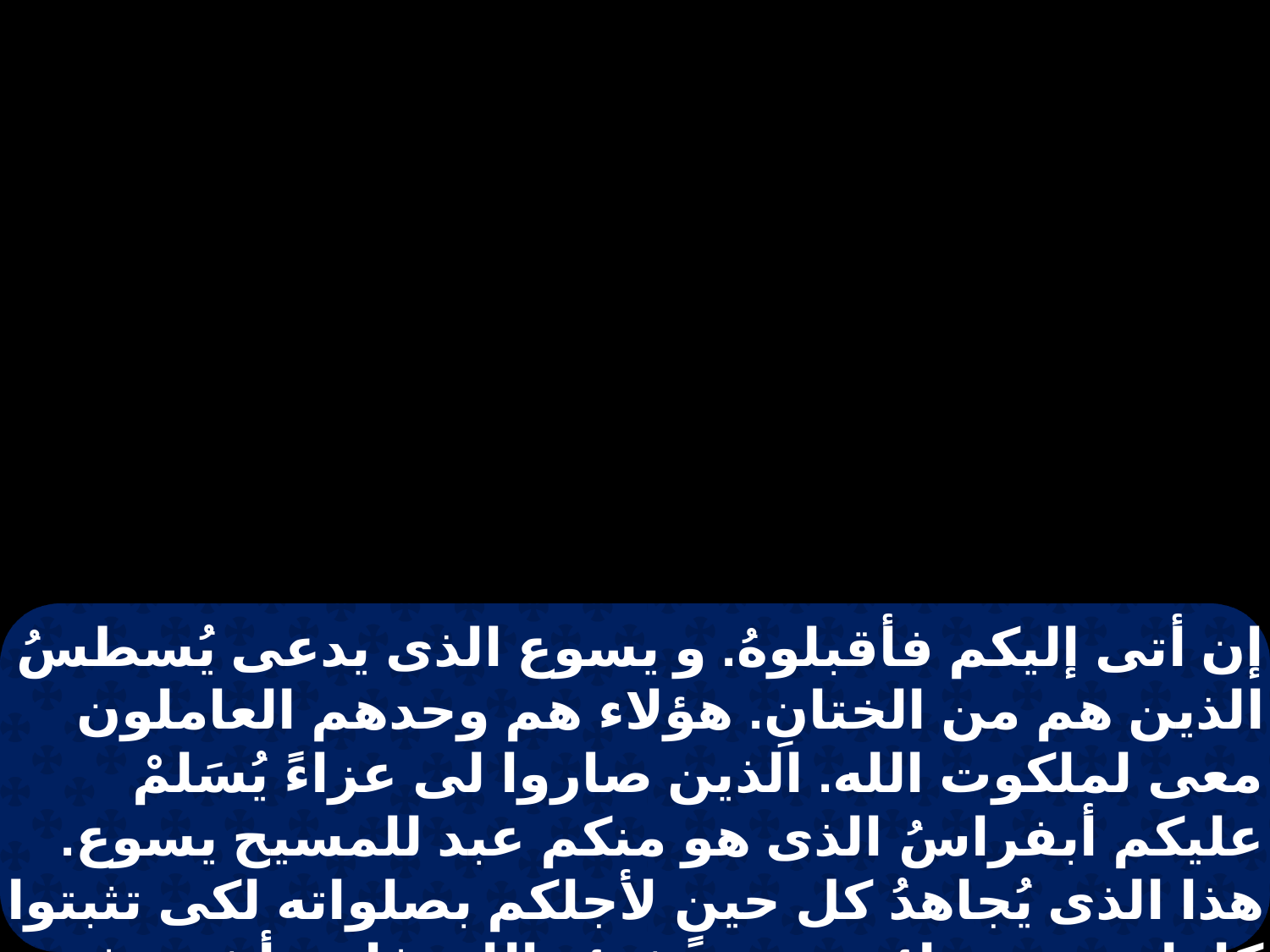

إن أتى إليكم فأقبلوهُ. و يسوع الذى يدعى يُسطسُ الذين هم من الختانِ. هؤلاء هم وحدهم العاملون معى لملكوت الله. الذين صاروا لى عزاءً يُسَلمْ عليكم أبفراسُ الذى هو منكم عبد للمسيح يسوع. هذا الذى يُجاهدُ كل حينٍ لأجلكم بصلواته لكى تثبتوا كاملين و ممتلئين من مشيئه الله. فإنى أشهد فيهِ أن له غيره كثيره لأجلكم و لأجل الذين فى لاودكيه و الذين فى هيرابوليس.